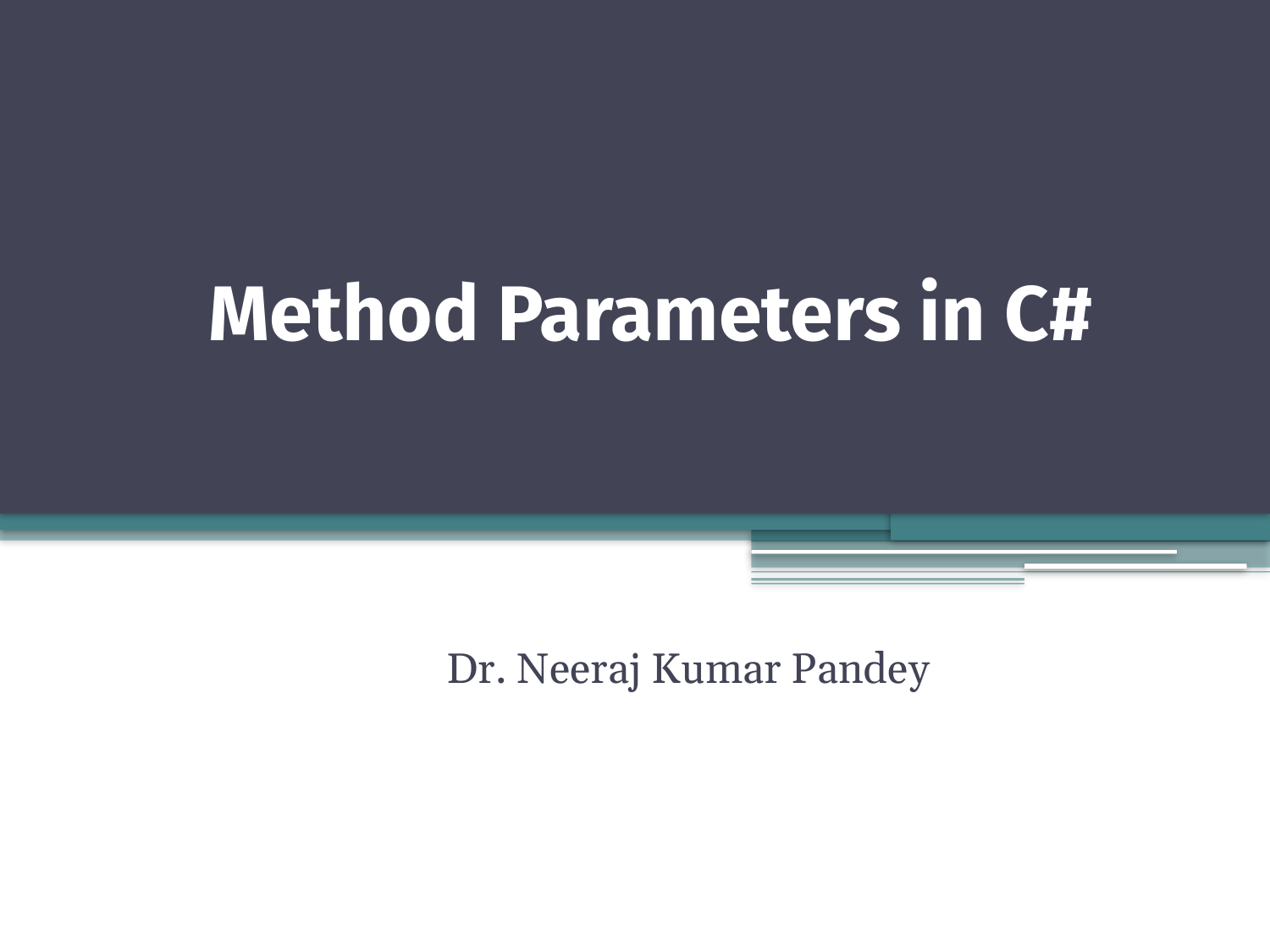

# Method Parameters in C#
Dr. Neeraj Kumar Pandey